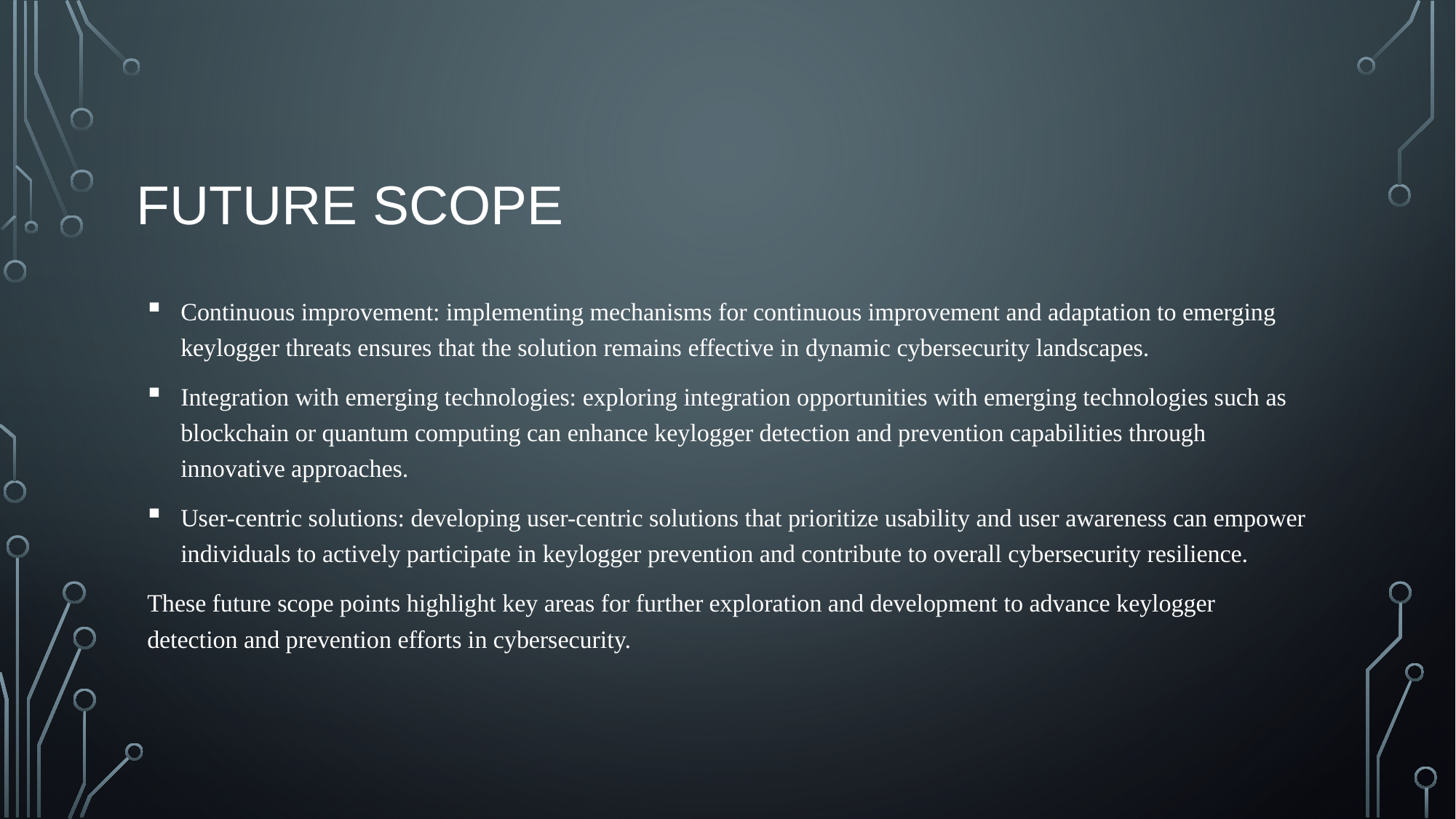

# Future Scope
Continuous improvement: implementing mechanisms for continuous improvement and adaptation to emerging keylogger threats ensures that the solution remains effective in dynamic cybersecurity landscapes.
Integration with emerging technologies: exploring integration opportunities with emerging technologies such as blockchain or quantum computing can enhance keylogger detection and prevention capabilities through innovative approaches.
User-centric solutions: developing user-centric solutions that prioritize usability and user awareness can empower individuals to actively participate in keylogger prevention and contribute to overall cybersecurity resilience.
These future scope points highlight key areas for further exploration and development to advance keylogger detection and prevention efforts in cybersecurity.